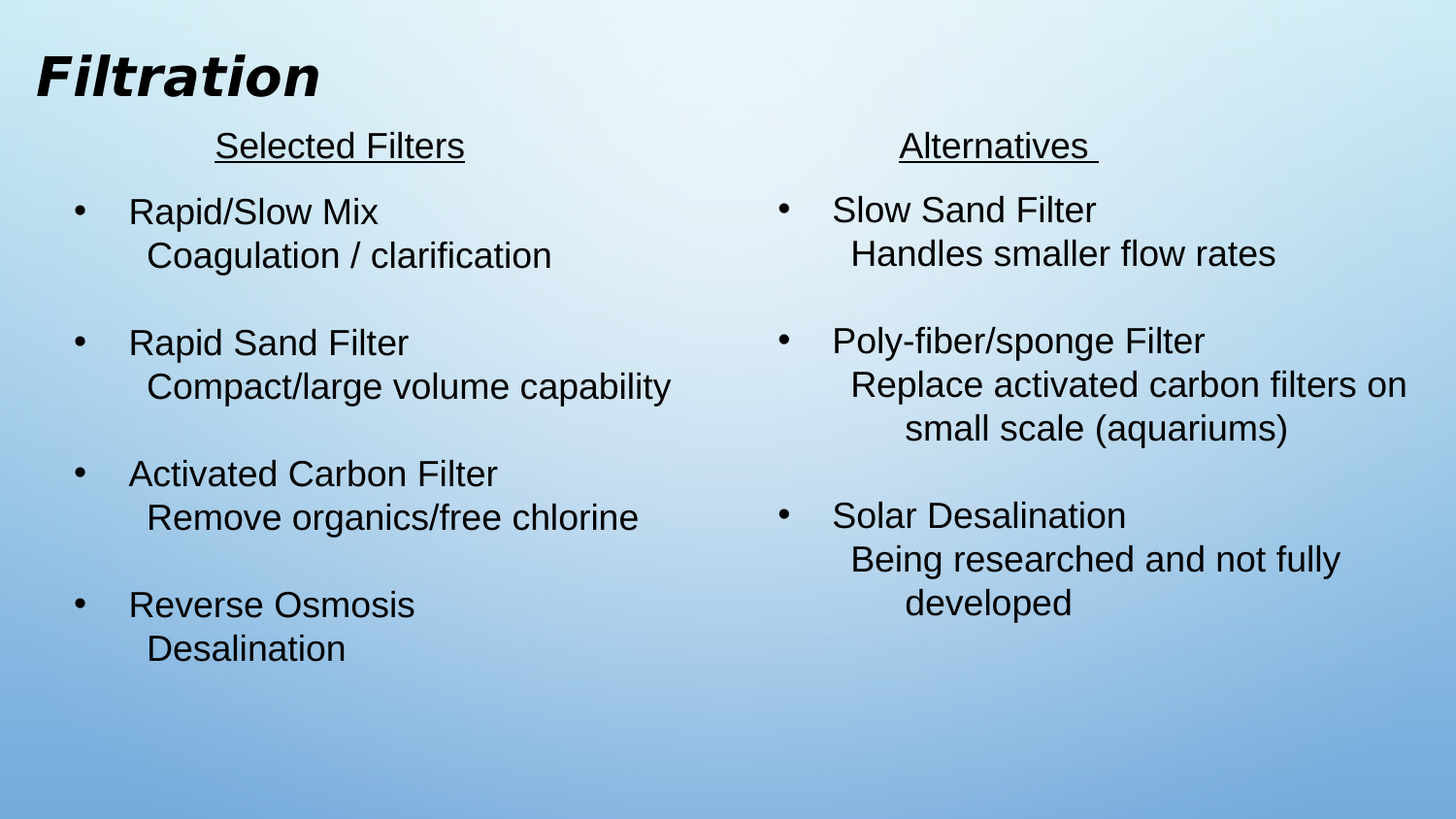

# Filtration
Selected Filters
Alternatives
Slow Sand Filter
Handles smaller flow rates

Poly-fiber/sponge Filter
Replace activated carbon filters on small scale (aquariums)

Solar Desalination
Being researched and not fully developed
Rapid/Slow Mix
Coagulation / clarification

Rapid Sand Filter
Compact/large volume capability

Activated Carbon Filter
Remove organics/free chlorine

Reverse Osmosis
Desalination